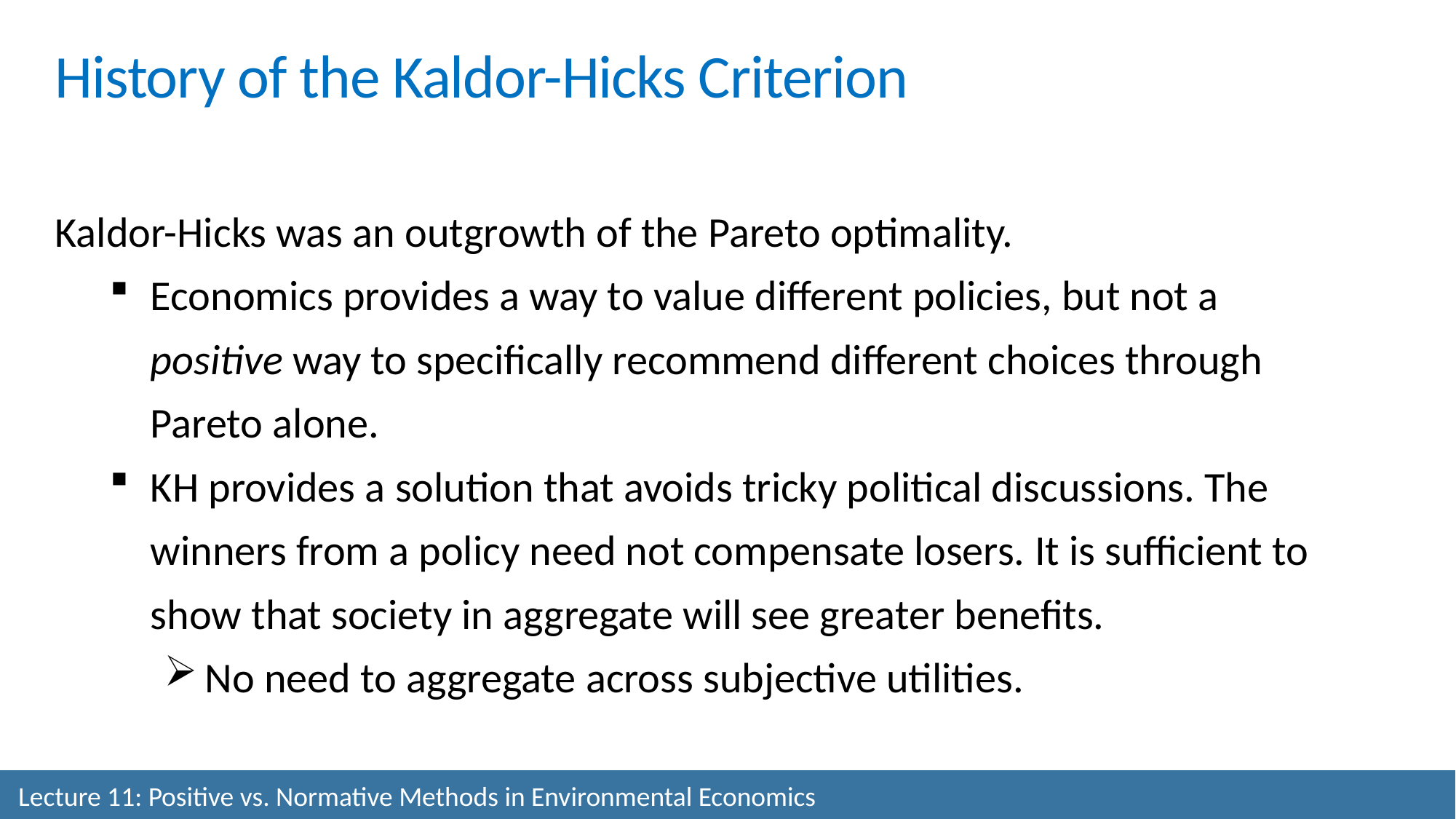

History of the Kaldor-Hicks Criterion
Kaldor-Hicks was an outgrowth of the Pareto optimality.
Economics provides a way to value different policies, but not a positive way to specifically recommend different choices through Pareto alone.
KH provides a solution that avoids tricky political discussions. The winners from a policy need not compensate losers. It is sufficient to show that society in aggregate will see greater benefits.
No need to aggregate across subjective utilities.